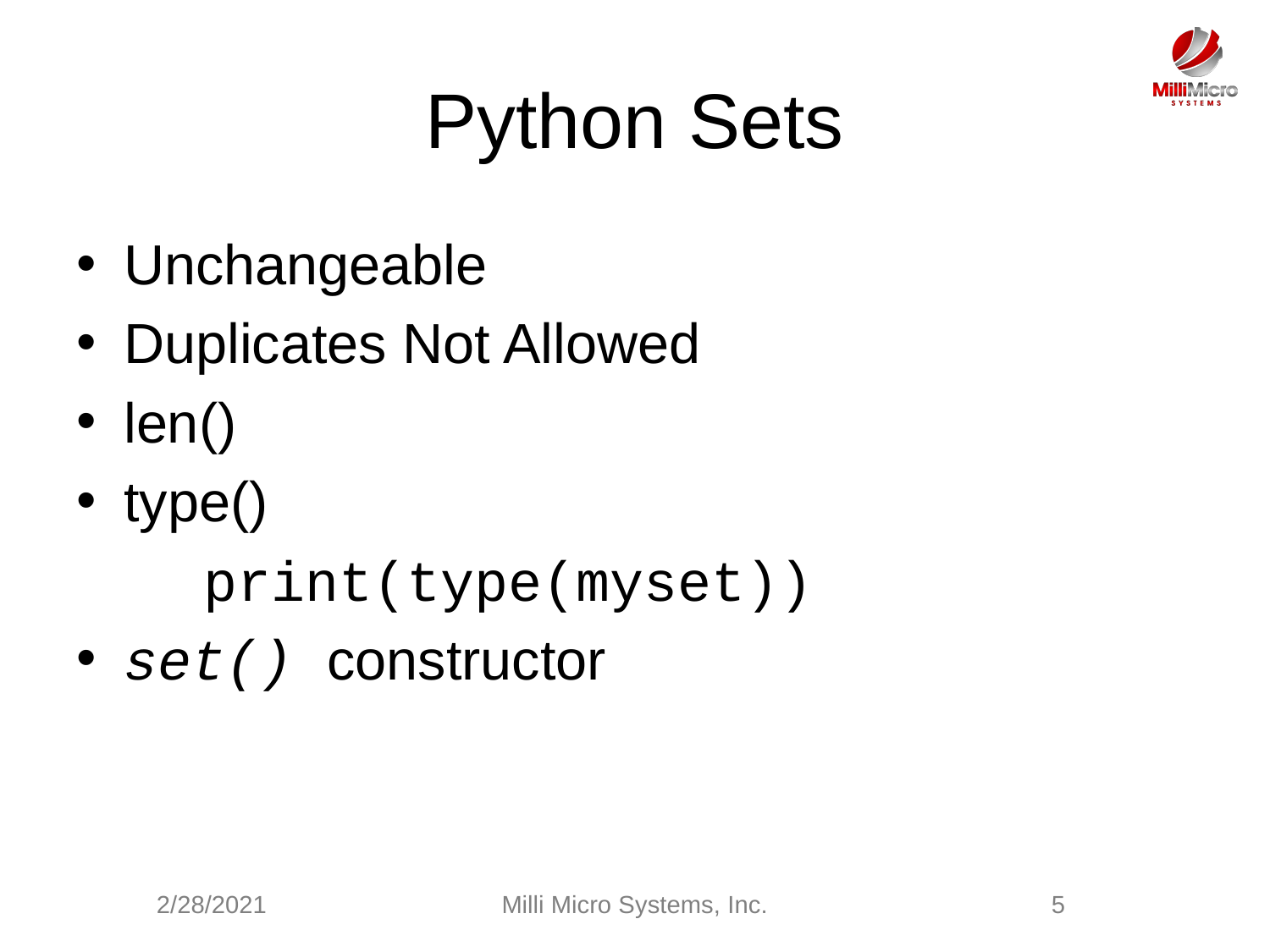

# Python Sets
Unchangeable
Duplicates Not Allowed
len()
type()
	print(type(myset))
set() constructor
2/28/2021
Milli Micro Systems, Inc.
5